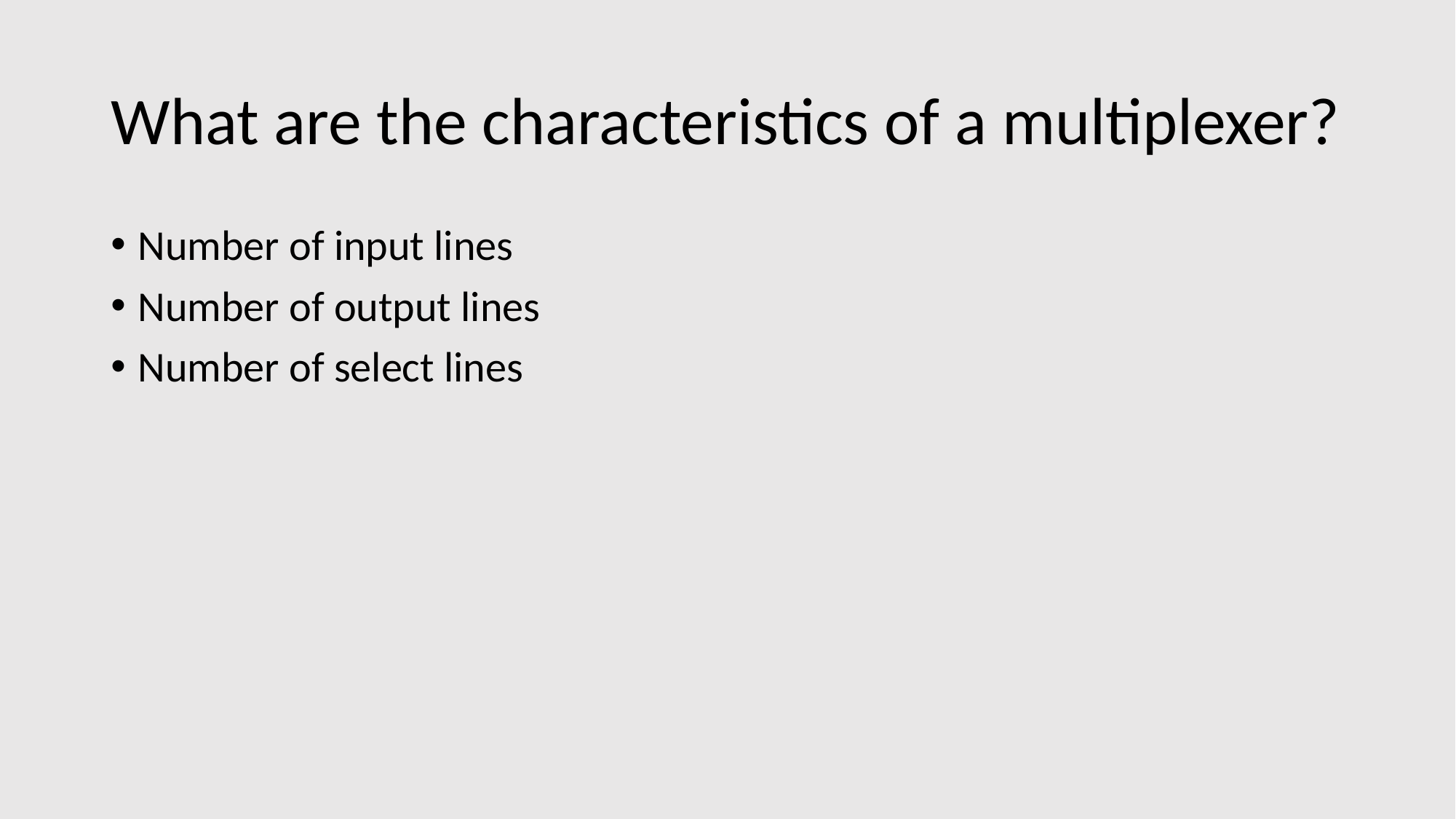

# What are the characteristics of a multiplexer?
Number of input lines
Number of output lines
Number of select lines